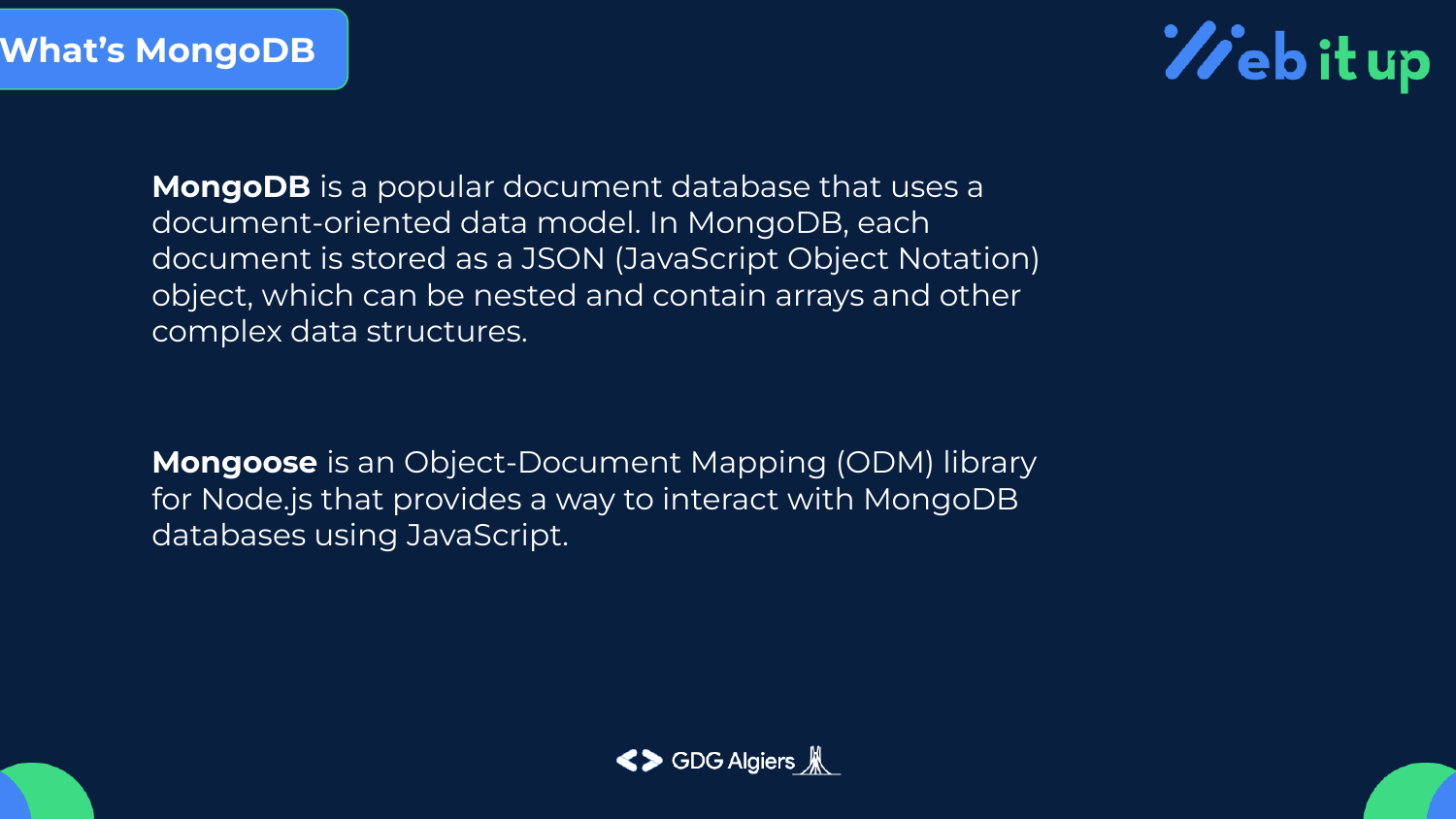

What’s MongoDB
MongoDB is a popular document database that uses a document-oriented data model. In MongoDB, each document is stored as a JSON (JavaScript Object Notation) object, which can be nested and contain arrays and other complex data structures.
Mongoose is an Object-Document Mapping (ODM) library for Node.js that provides a way to interact with MongoDB databases using JavaScript.